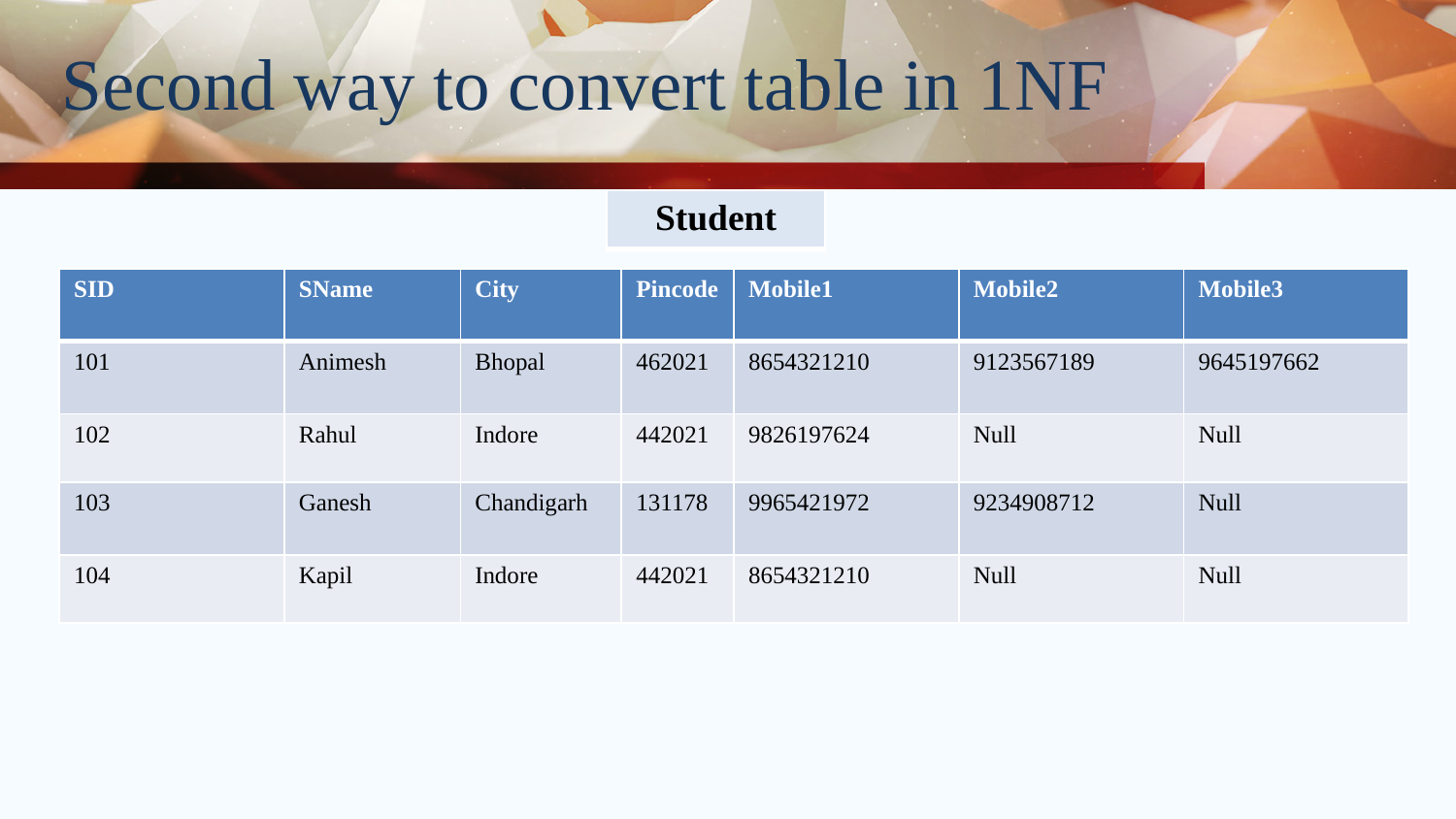

# Second way to convert table in 1NF
| Student |
| --- |
| SID | SName | City | Pincode | Mobile1 | Mobile2 | Mobile3 |
| --- | --- | --- | --- | --- | --- | --- |
| 101 | Animesh | Bhopal | 462021 | 8654321210 | 9123567189 | 9645197662 |
| 102 | Rahul | Indore | 442021 | 9826197624 | Null | Null |
| 103 | Ganesh | Chandigarh | 131178 | 9965421972 | 9234908712 | Null |
| 104 | Kapil | Indore | 442021 | 8654321210 | Null | Null |